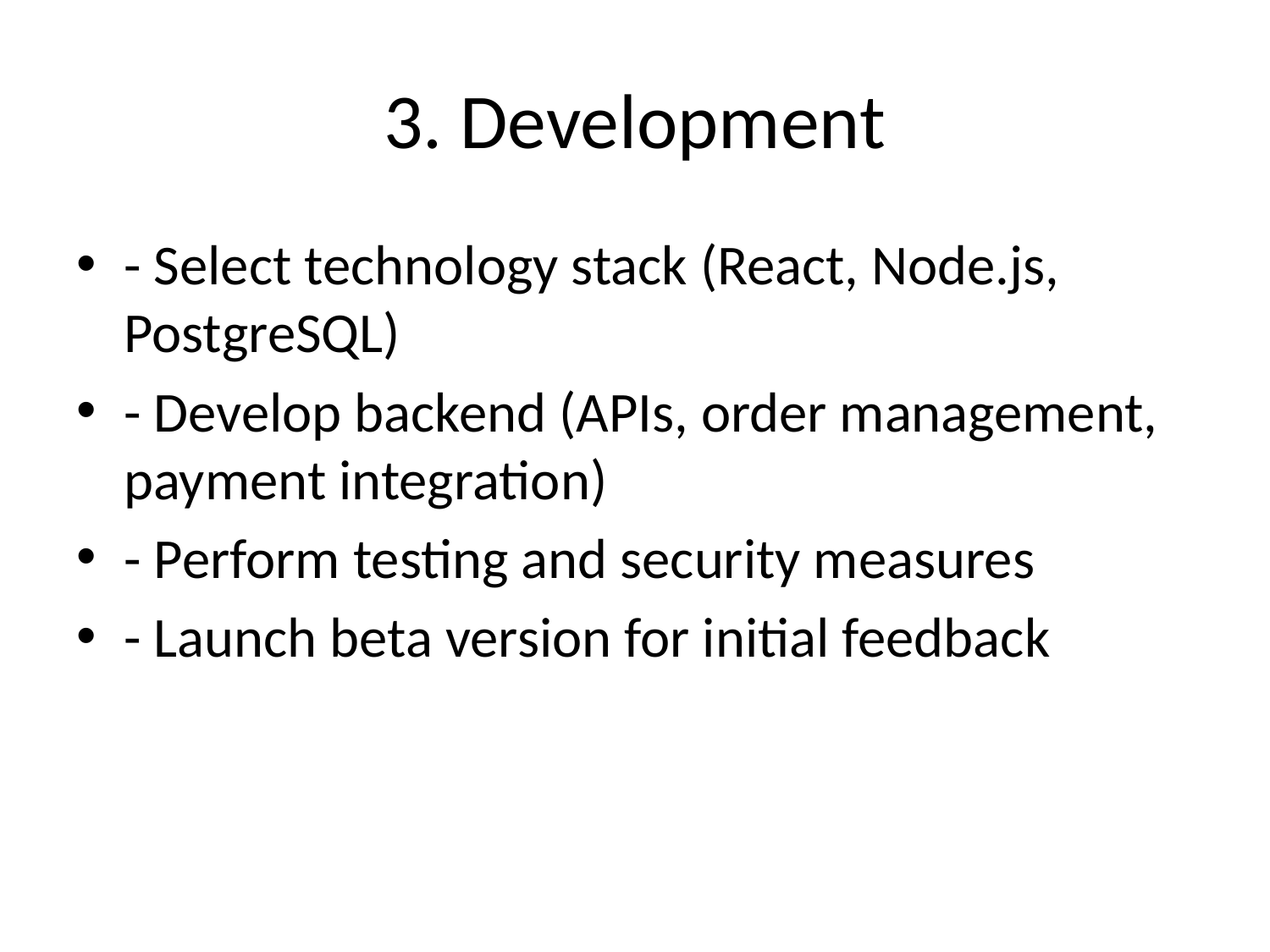

# 3. Development
- Select technology stack (React, Node.js, PostgreSQL)
- Develop backend (APIs, order management, payment integration)
- Perform testing and security measures
- Launch beta version for initial feedback